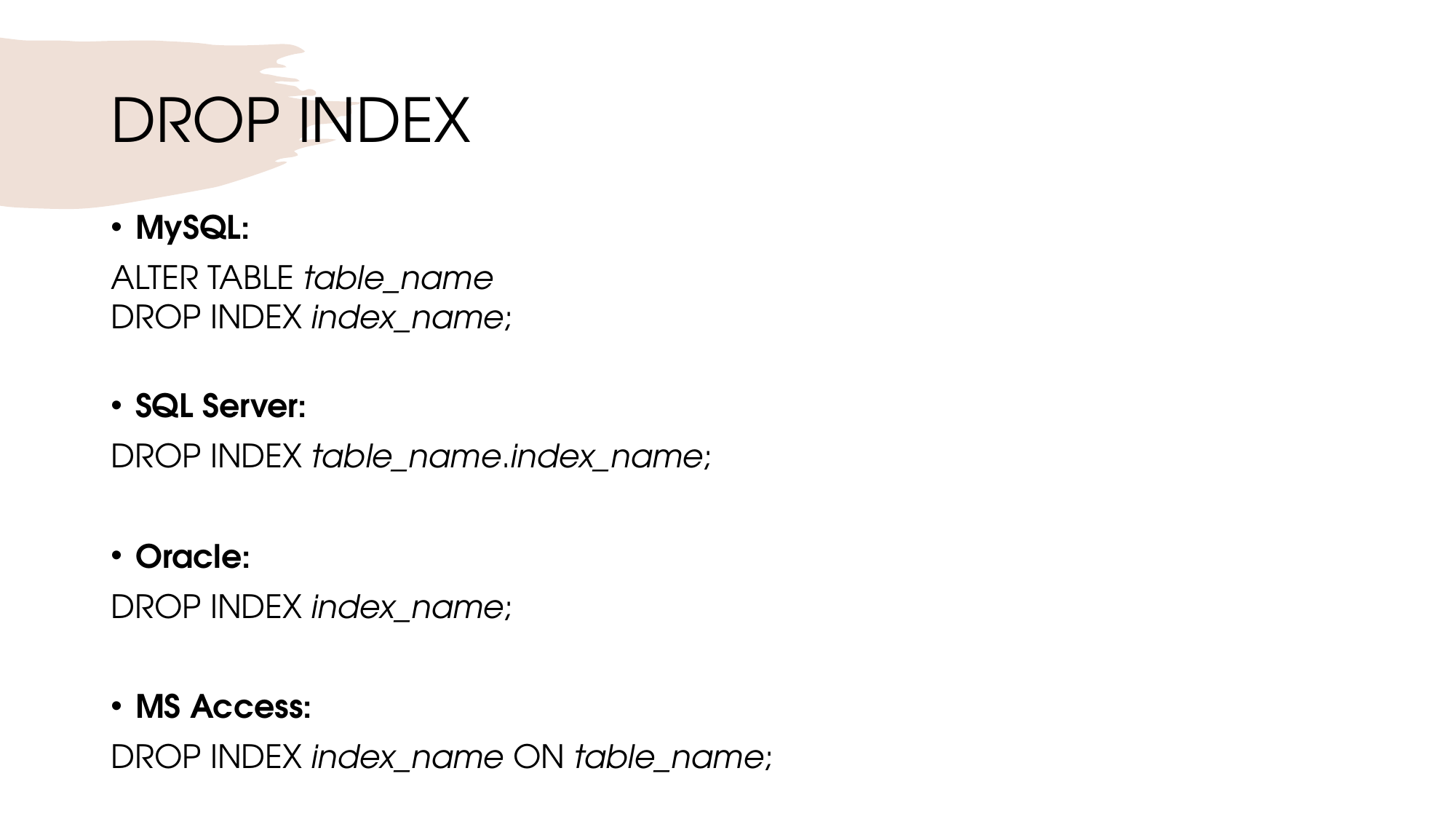

# DROP INDEX
MySQL:
ALTER TABLE table_name
DROP INDEX index_name;

SQL Server:
DROP INDEX table_name.index_name;

Oracle:
DROP INDEX index_name;

MS Access:
DROP INDEX index_name ON table_name;